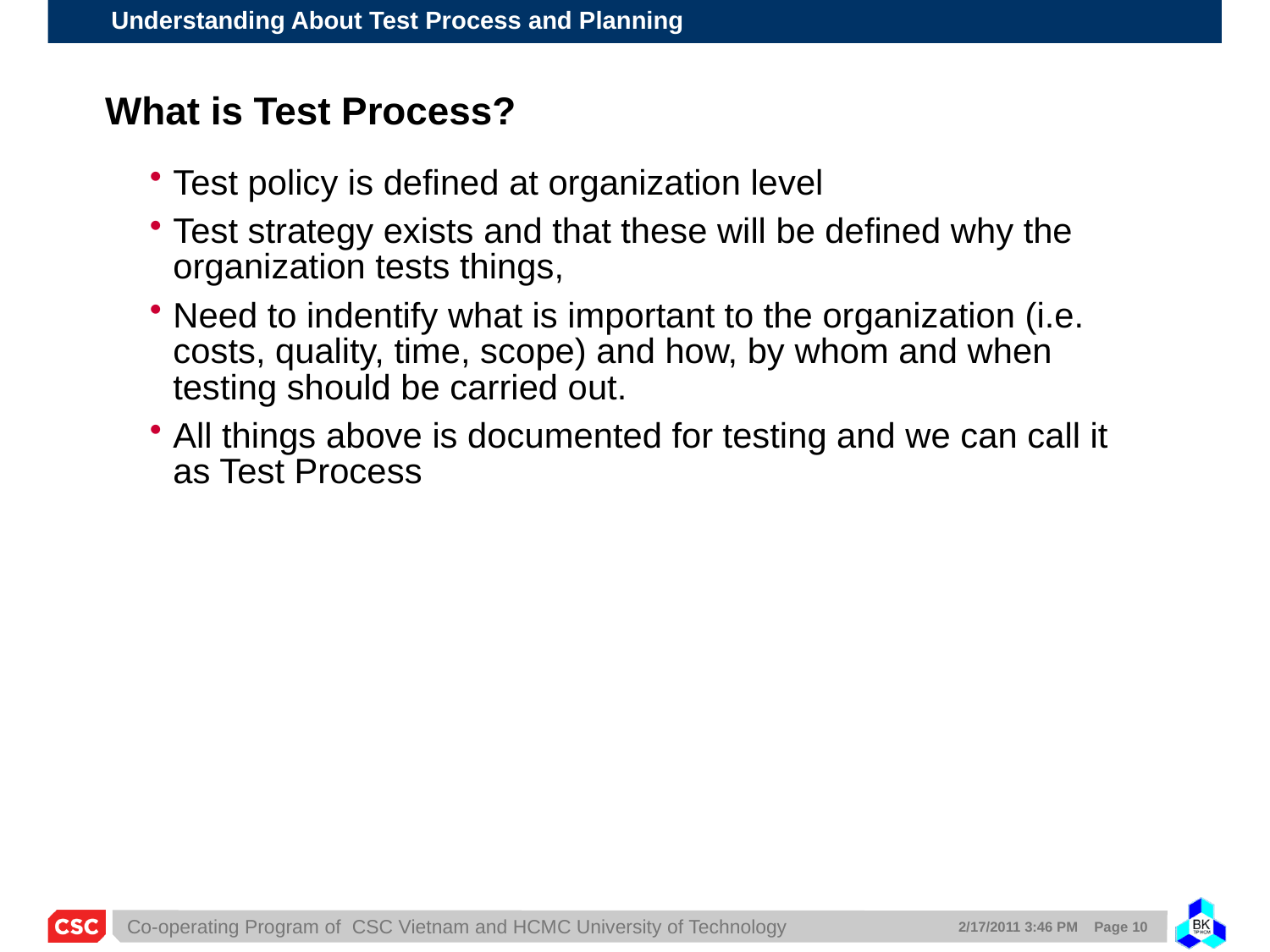

# What is Test Process?
Test policy is defined at organization level
Test strategy exists and that these will be defined why the organization tests things,
Need to indentify what is important to the organization (i.e. costs, quality, time, scope) and how, by whom and when testing should be carried out.
All things above is documented for testing and we can call it as Test Process